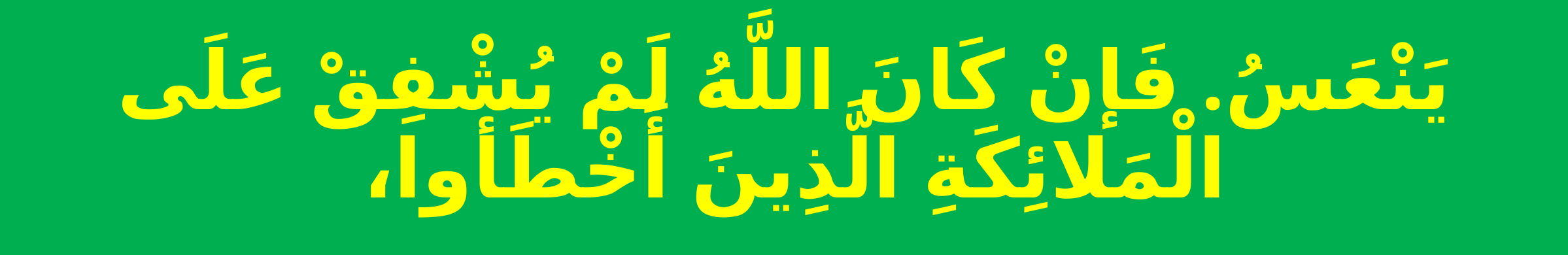

# يَنْعَسُ. فَإنْ كَانَ اللَّهُ لَمْ يُشْفِقْ عَلَى الْمَلائِكَةِ الَّذِينَ أَخْطَأوا،